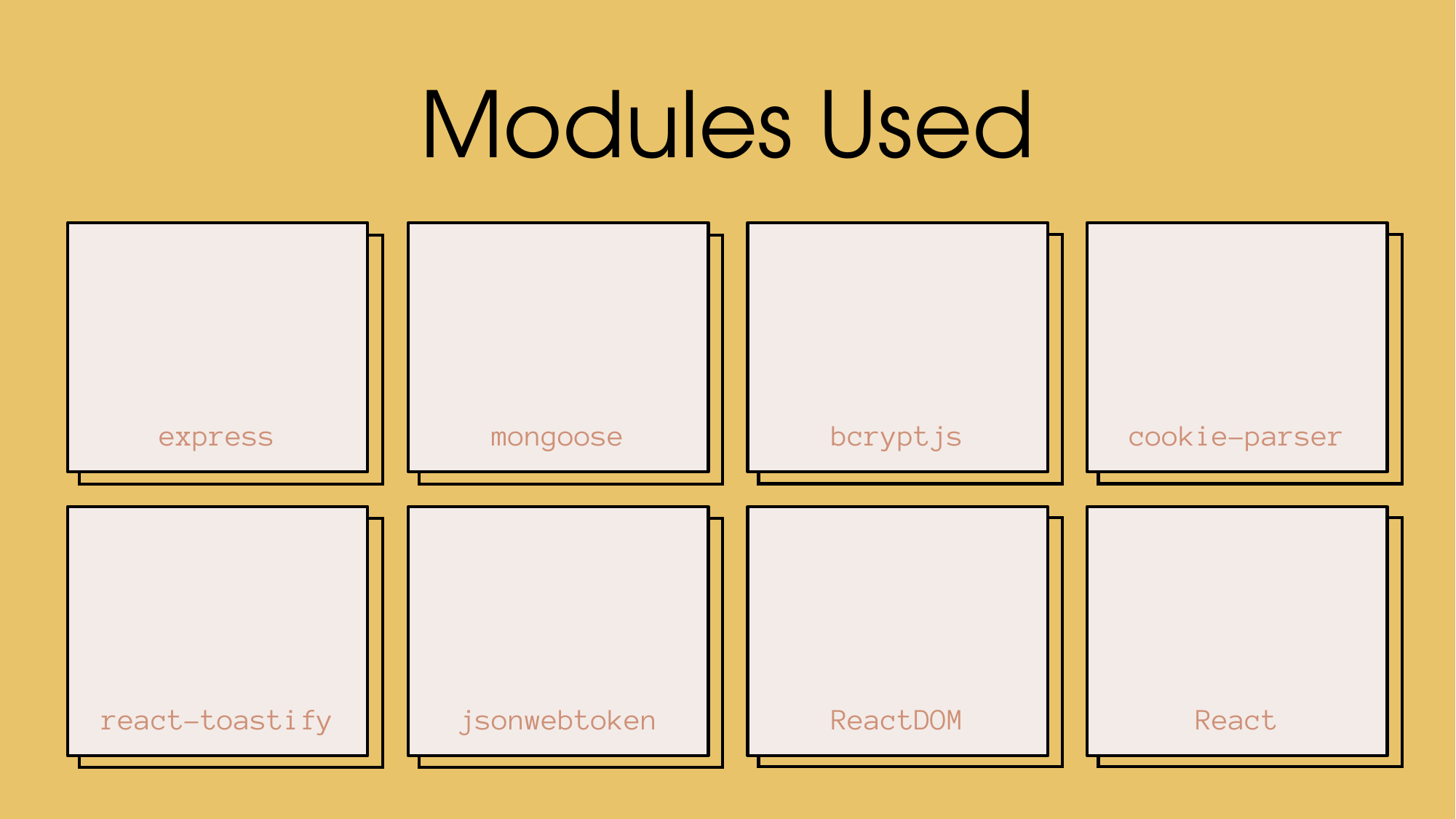

# Modules Used
express
mongoose
bcryptjs
cookie-parser
react-toastify
jsonwebtoken
ReactDOM
React